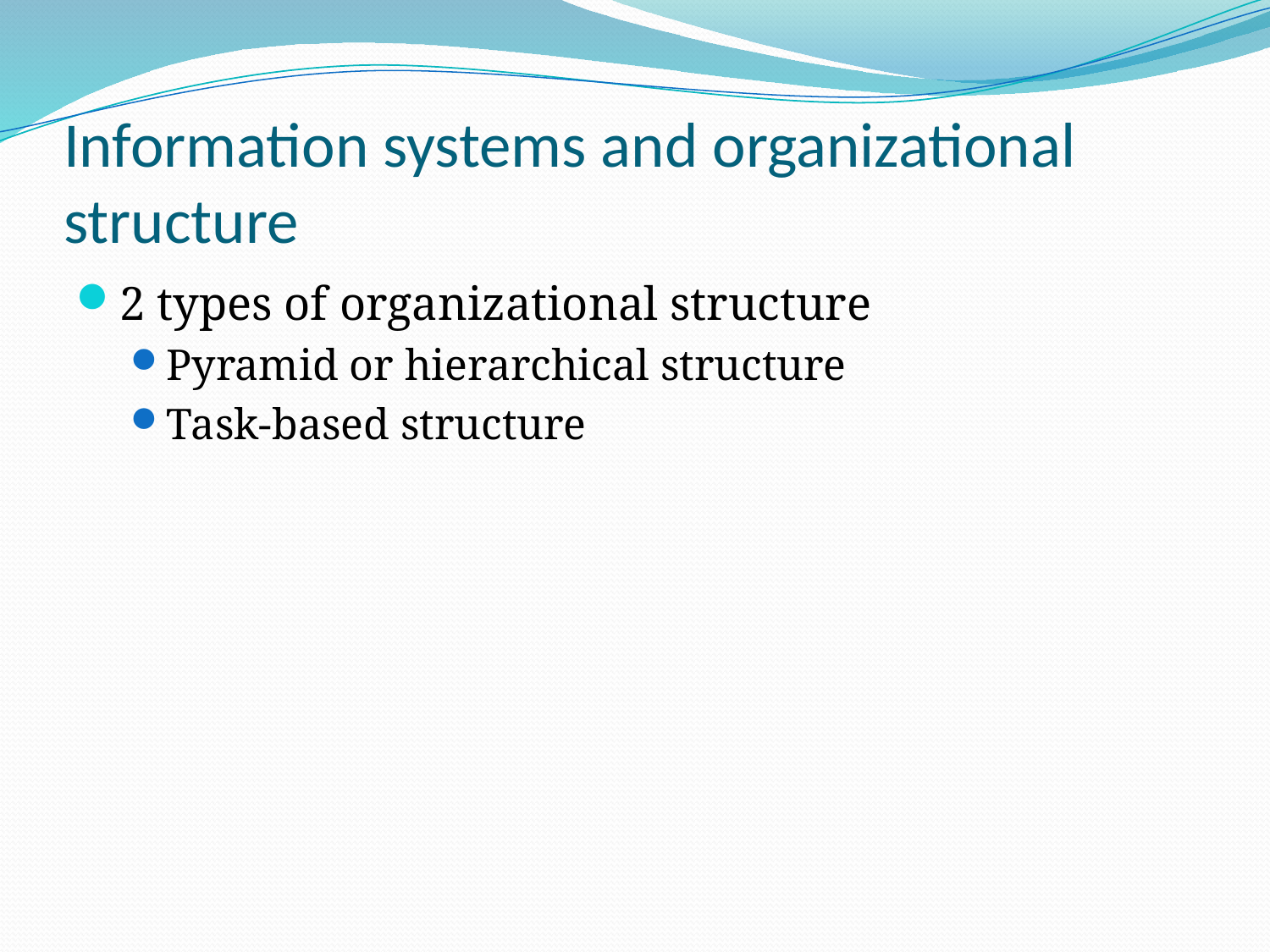

# Information systems and organizational structure
2 types of organizational structure
Pyramid or hierarchical structure
Task-based structure